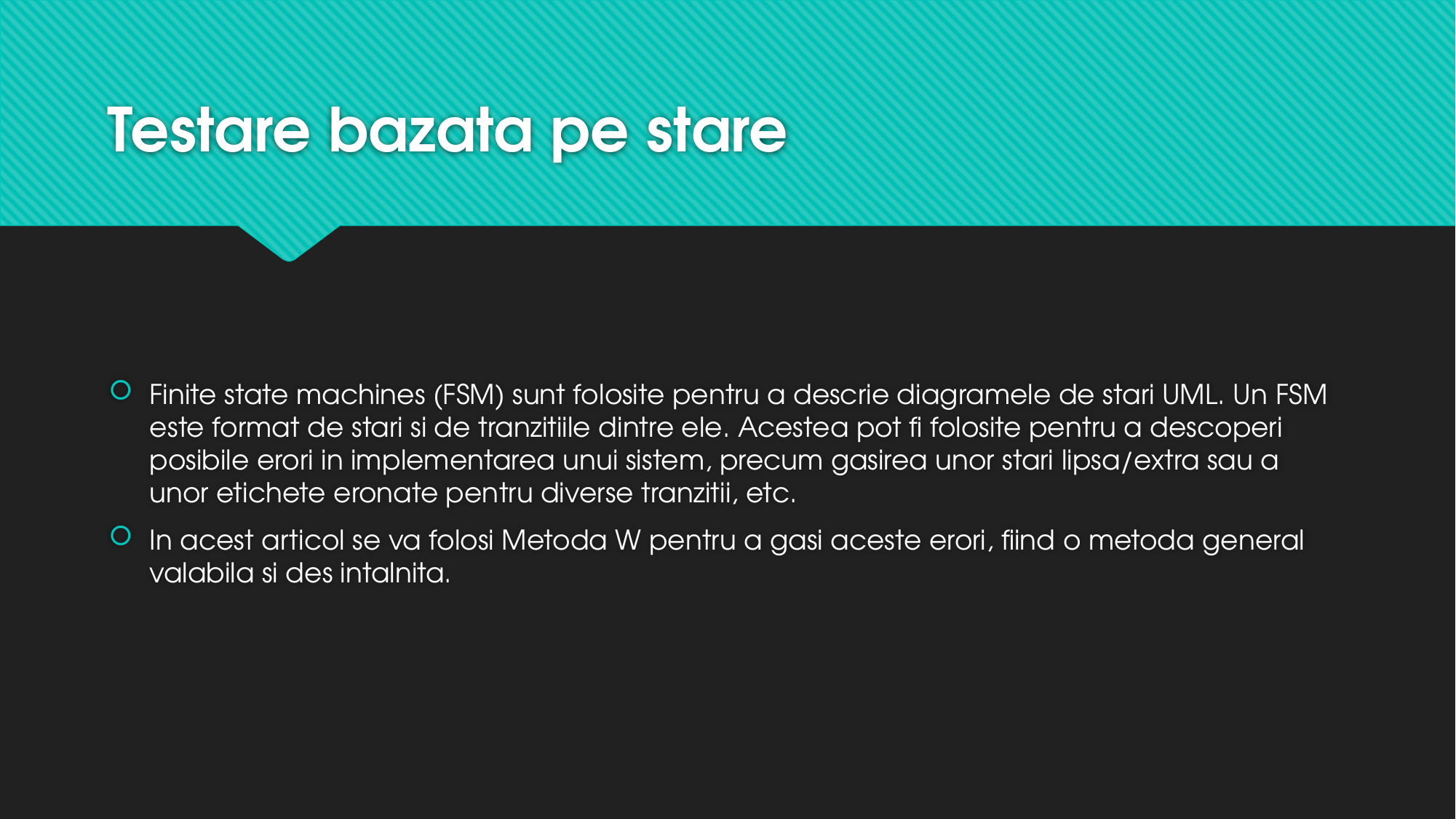

# Testare bazata pe stare
Finite state machines (FSM) sunt folosite pentru a descrie diagramele de stari UML. Un FSM este format de stari si de tranzitiile dintre ele. Acestea pot fi folosite pentru a descoperi posibile erori in implementarea unui sistem, precum gasirea unor stari lipsa/extra sau a unor etichete eronate pentru diverse tranzitii, etc.
In acest articol se va folosi Metoda W pentru a gasi aceste erori, fiind o metoda general valabila si des intalnita.